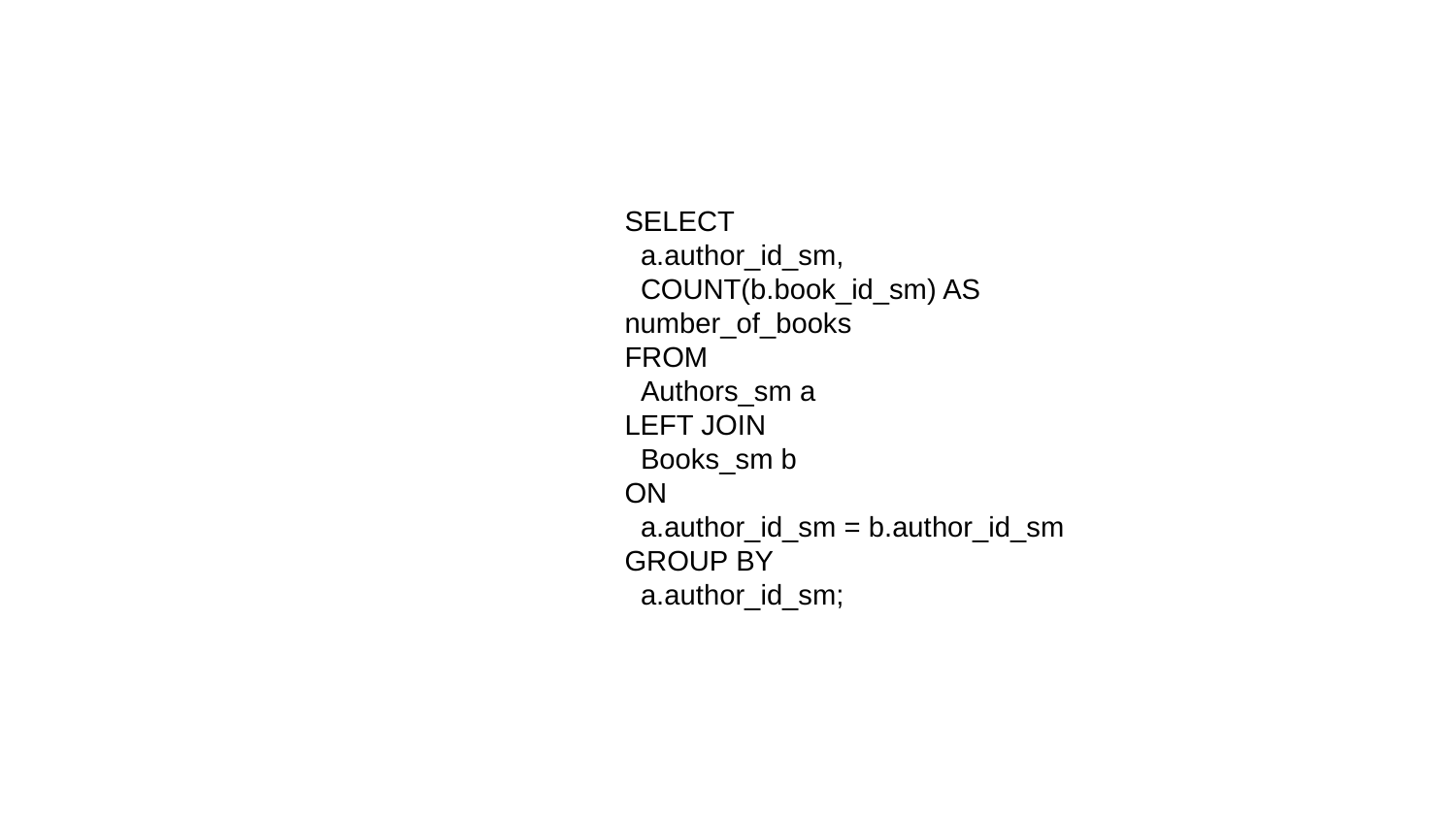

SELECT
  a.author_id_sm,
  COUNT(b.book_id_sm) AS number_of_books
FROM
  Authors_sm a
LEFT JOIN
  Books_sm b
ON
  a.author_id_sm = b.author_id_sm
GROUP BY
  a.author_id_sm;